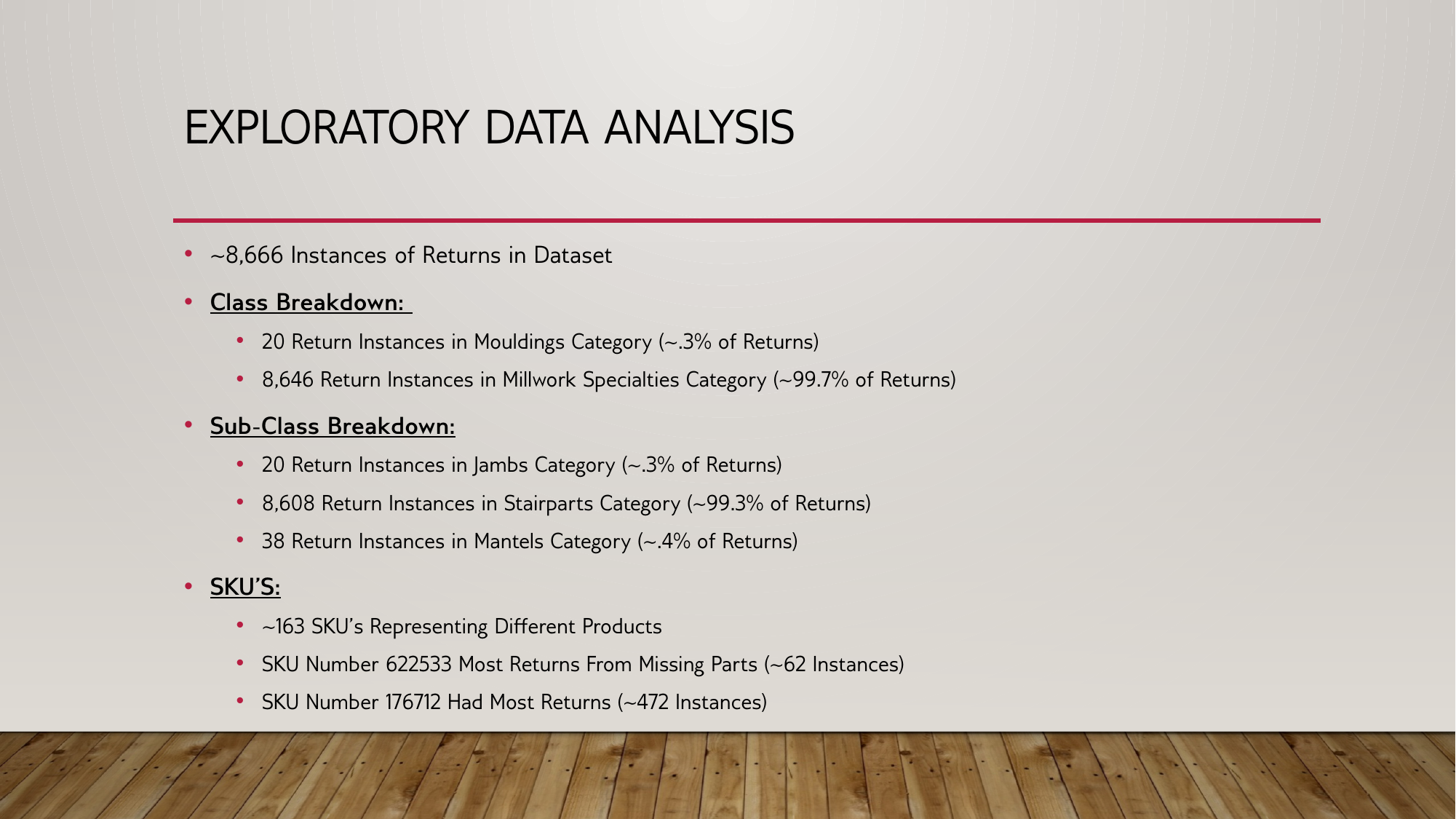

# Exploratory data analysis
~8,666 Instances of Returns in Dataset
Class Breakdown:
20 Return Instances in Mouldings Category (~.3% of Returns)
8,646 Return Instances in Millwork Specialties Category (~99.7% of Returns)
Sub-Class Breakdown:
20 Return Instances in Jambs Category (~.3% of Returns)
8,608 Return Instances in Stairparts Category (~99.3% of Returns)
38 Return Instances in Mantels Category (~.4% of Returns)
SKU’S:
~163 SKU’s Representing Different Products
SKU Number 622533 Most Returns From Missing Parts (~62 Instances)
SKU Number 176712 Had Most Returns (~472 Instances)